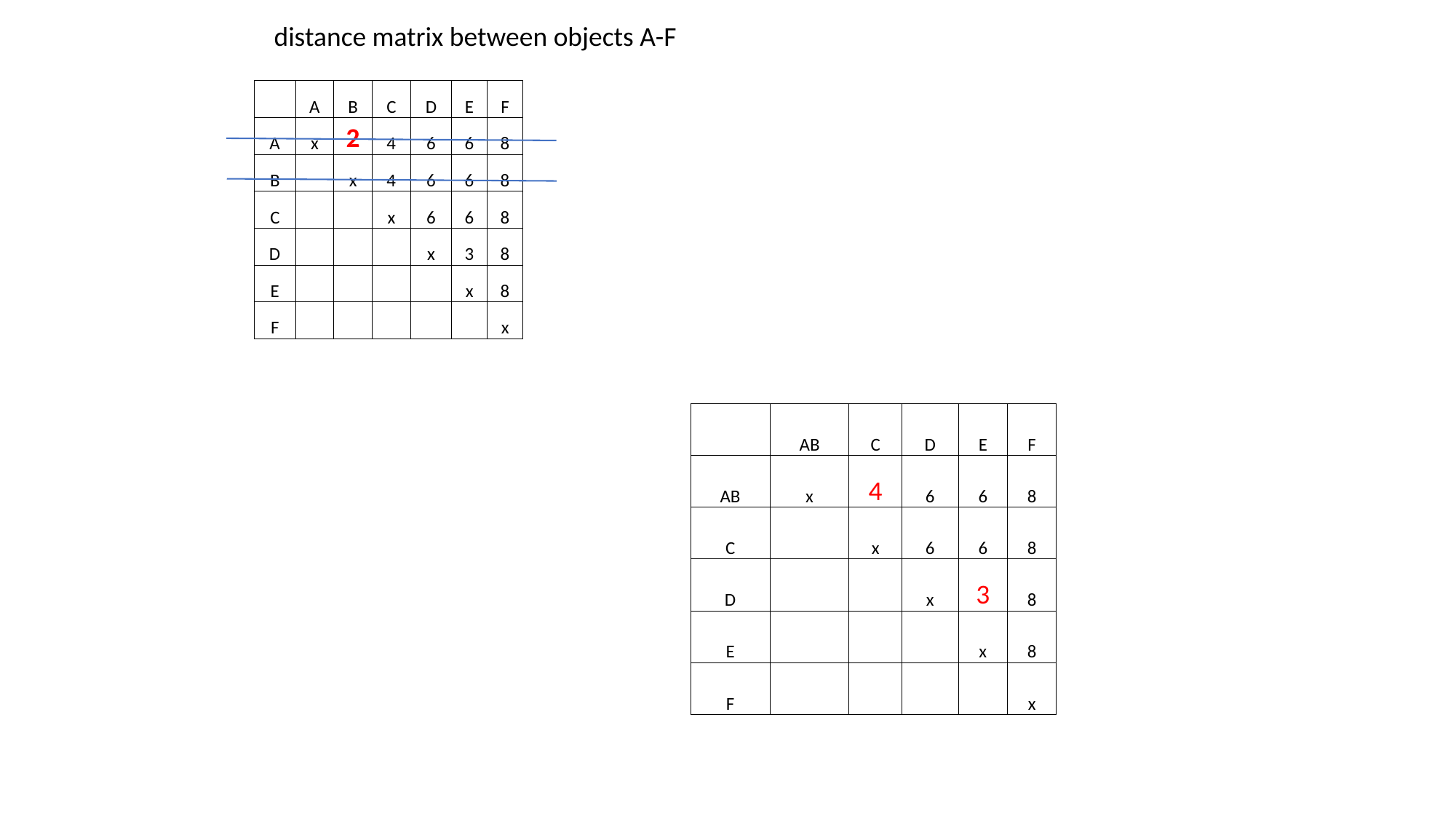

distance matrix between objects A-F
|  | A | B | C | D | E | F |
| --- | --- | --- | --- | --- | --- | --- |
| A | x | 2 | 4 | 6 | 6 | 8 |
| B |  | x | 4 | 6 | 6 | 8 |
| C |  |  | x | 6 | 6 | 8 |
| D |  |  |  | x | 3 | 8 |
| E |  |  |  |  | x | 8 |
| F |  |  |  |  |  | x |
Remove A and B, replace with merged node AB
Create merged distance matrix
Find next minimum
|  | AB | C | D | E | F |
| --- | --- | --- | --- | --- | --- |
| AB | x | 4 | 6 | 6 | 8 |
| C |  | x | 6 | 6 | 8 |
| D |  |  | x | 3 | 8 |
| E |  |  |  | x | 8 |
| F |  |  |  |  | x |
There is a tie, so choose to merge
AB with C. Equally optimal to
merge D with E.

Calculate distance of ABC with other
nodes (D, E, F)